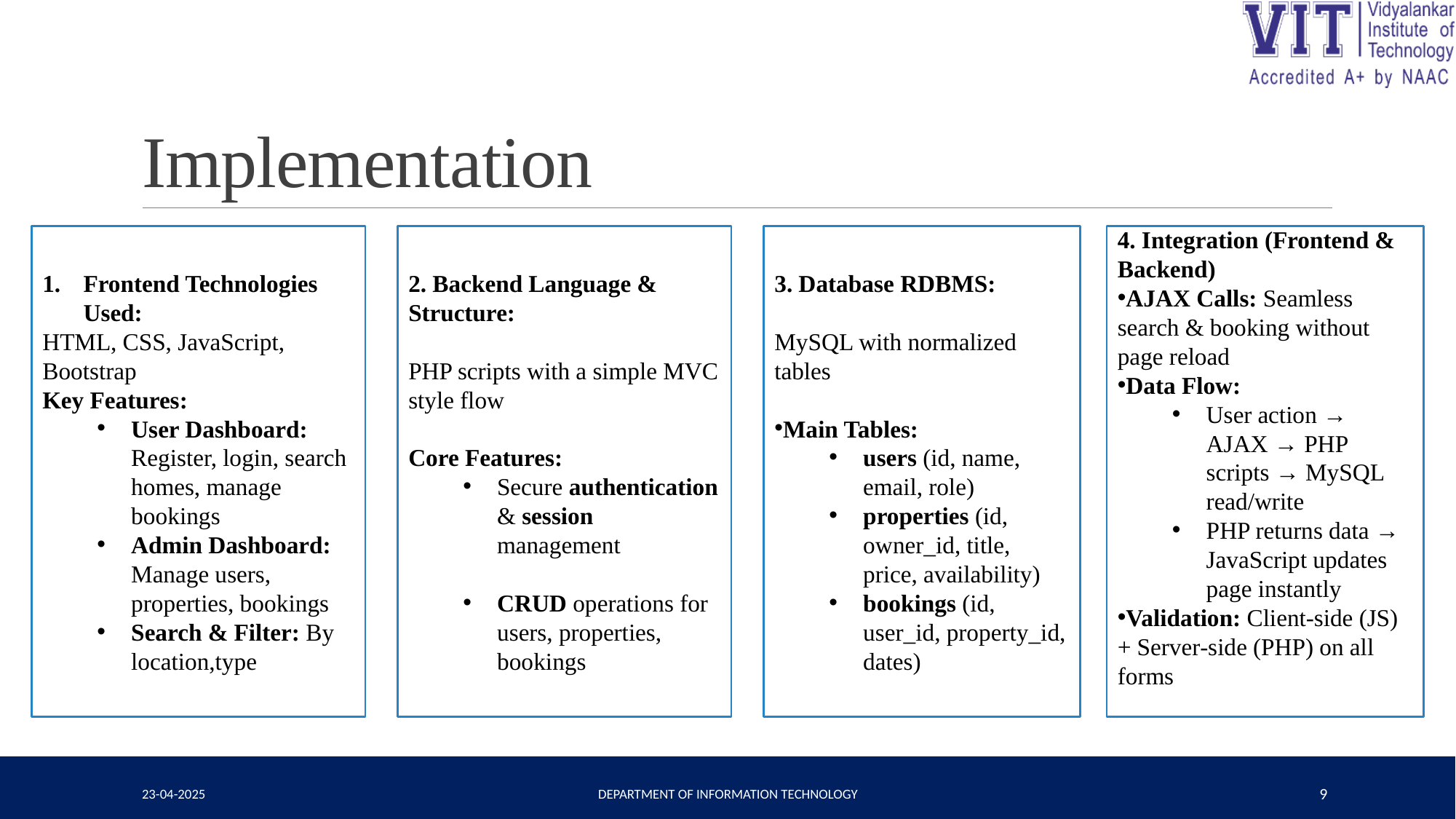

# Implementation
Frontend Technologies Used:
HTML, CSS, JavaScript, Bootstrap
Key Features:
User Dashboard: Register, login, search homes, manage bookings
Admin Dashboard: Manage users, properties, bookings
Search & Filter: By location,type
2. Backend Language & Structure:

PHP scripts with a simple MVC style flow

Core Features:
Secure authentication & session management

CRUD operations for users, properties, bookings
3. Database RDBMS:

MySQL with normalized tables

Main Tables:
users (id, name, email, role)
properties (id, owner_id, title, price, availability)
bookings (id, user_id, property_id, dates)
4. Integration (Frontend & Backend)
AJAX Calls: Seamless search & booking without page reload
Data Flow:
User action → AJAX → PHP scripts → MySQL read/write
PHP returns data → JavaScript updates page instantly
Validation: Client‑side (JS) + Server‑side (PHP) on all forms

23-04-2025
Department of Information Technology
9